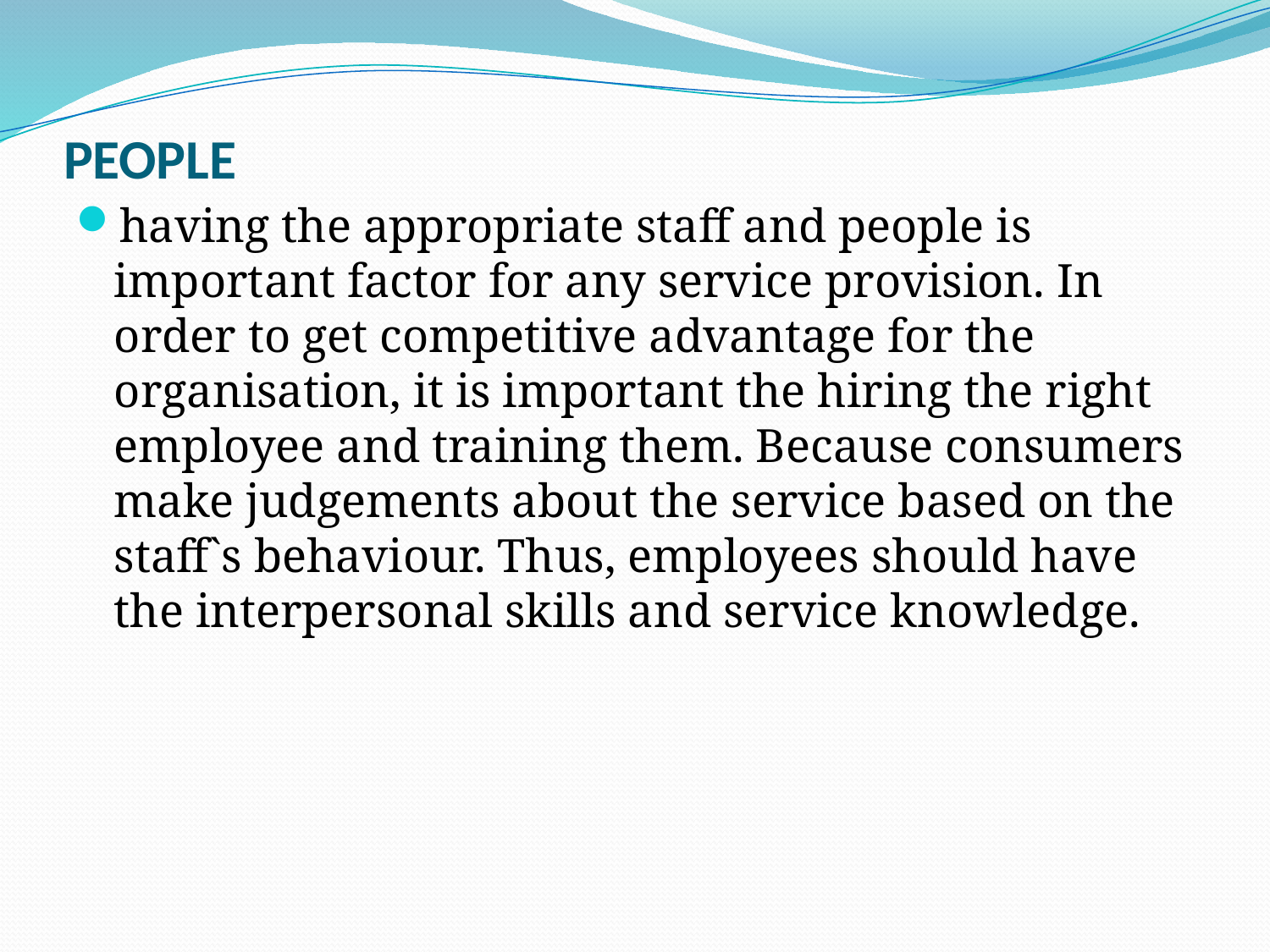

# PEOPLE
having the appropriate staff and people is important factor for any service provision. In order to get competitive advantage for the organisation, it is important the hiring the right employee and training them. Because consumers make judgements about the service based on the staff`s behaviour. Thus, employees should have the interpersonal skills and service knowledge.